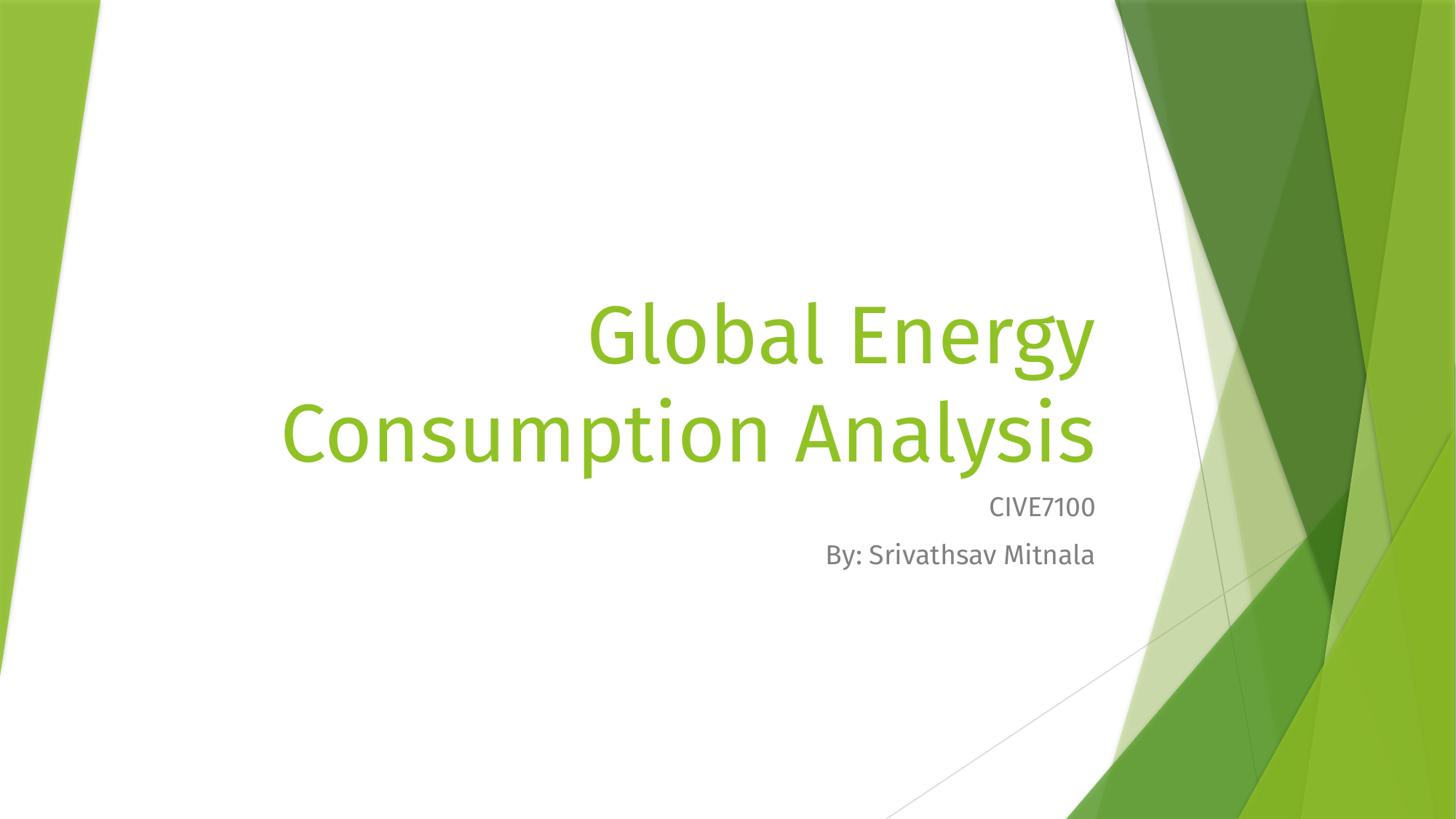

# Global Energy Consumption Analysis
CIVE7100
By: Srivathsav Mitnala